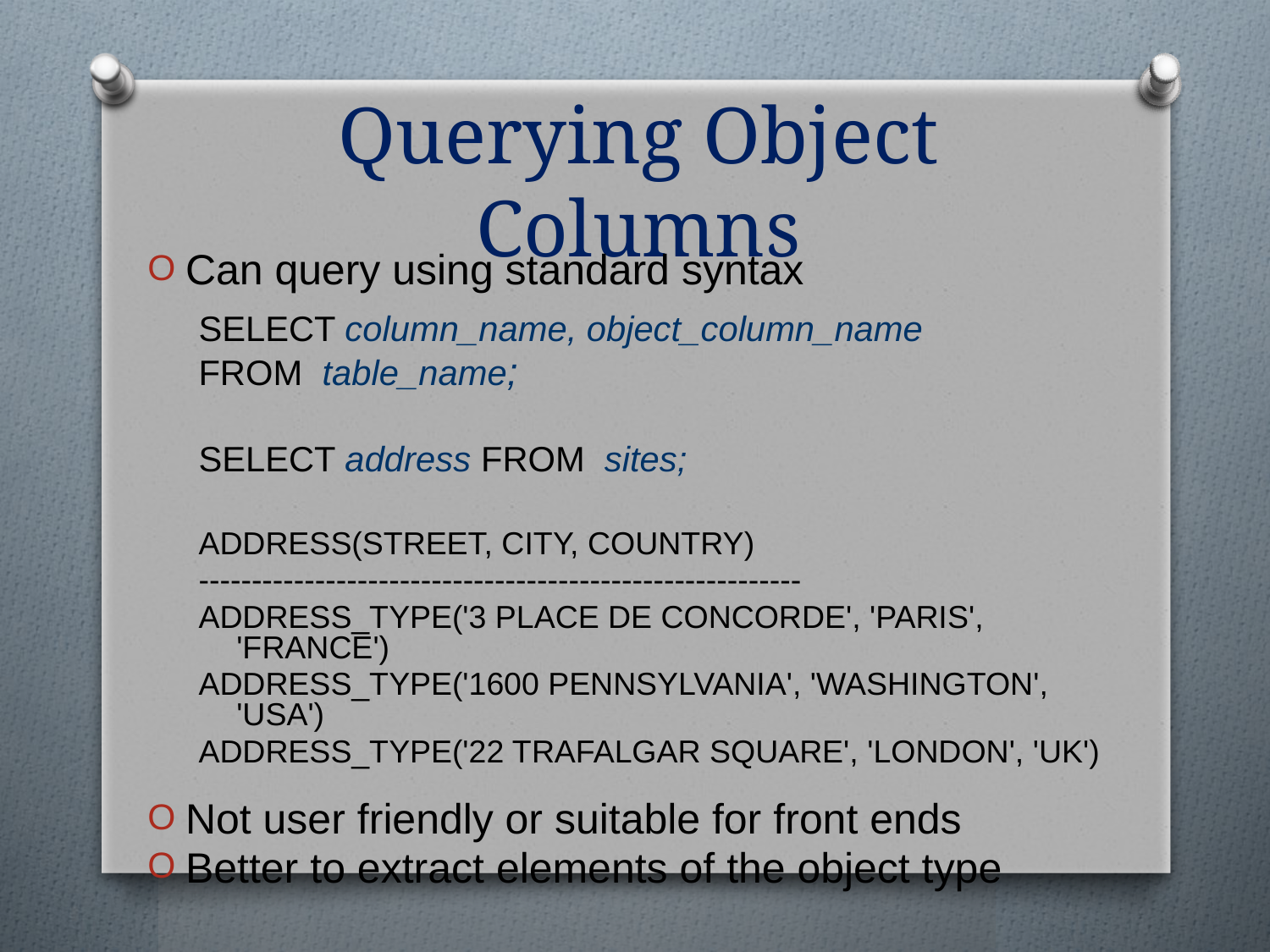

# Querying Object Columns
Can query using standard syntax

SELECT column_name, object_column_name
FROM  table_name;

SELECT address FROM  sites;

ADDRESS(STREET, CITY, COUNTRY)
---------------------------------------------------------
ADDRESS_TYPE('3 PLACE DE CONCORDE', 'PARIS', 'FRANCE')
ADDRESS_TYPE('1600 PENNSYLVANIA', 'WASHINGTON', 'USA')
ADDRESS_TYPE('22 TRAFALGAR SQUARE', 'LONDON', 'UK')

Not user friendly or suitable for front ends
Better to extract elements of the object type